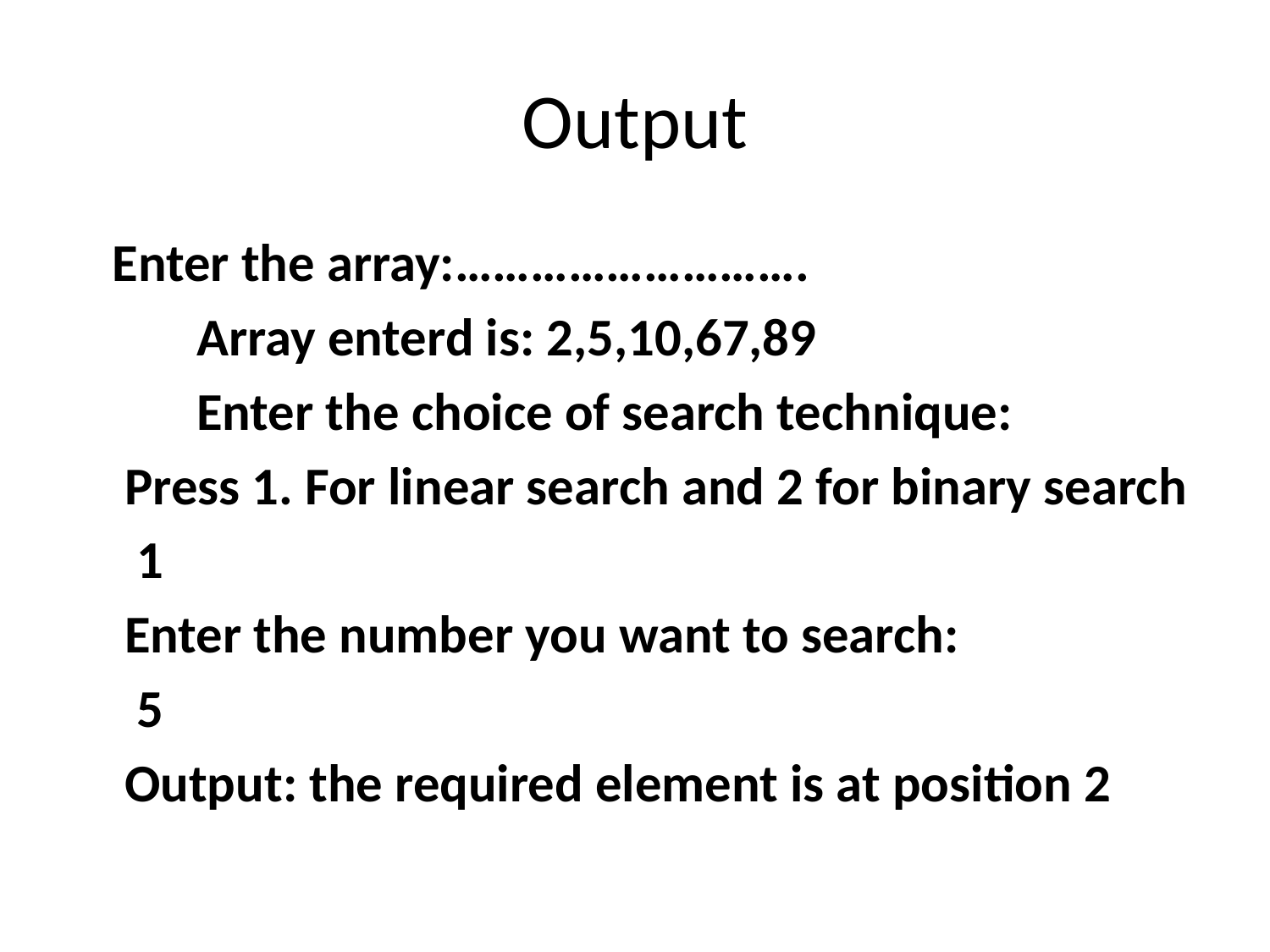

# Output
   Enter the array:……………………….
          Array enterd is: 2,5,10,67,89
          Enter the choice of search technique:
    Press 1. For linear search and 2 for binary search
     1
    Enter the number you want to search:
     5
    Output: the required element is at position 2